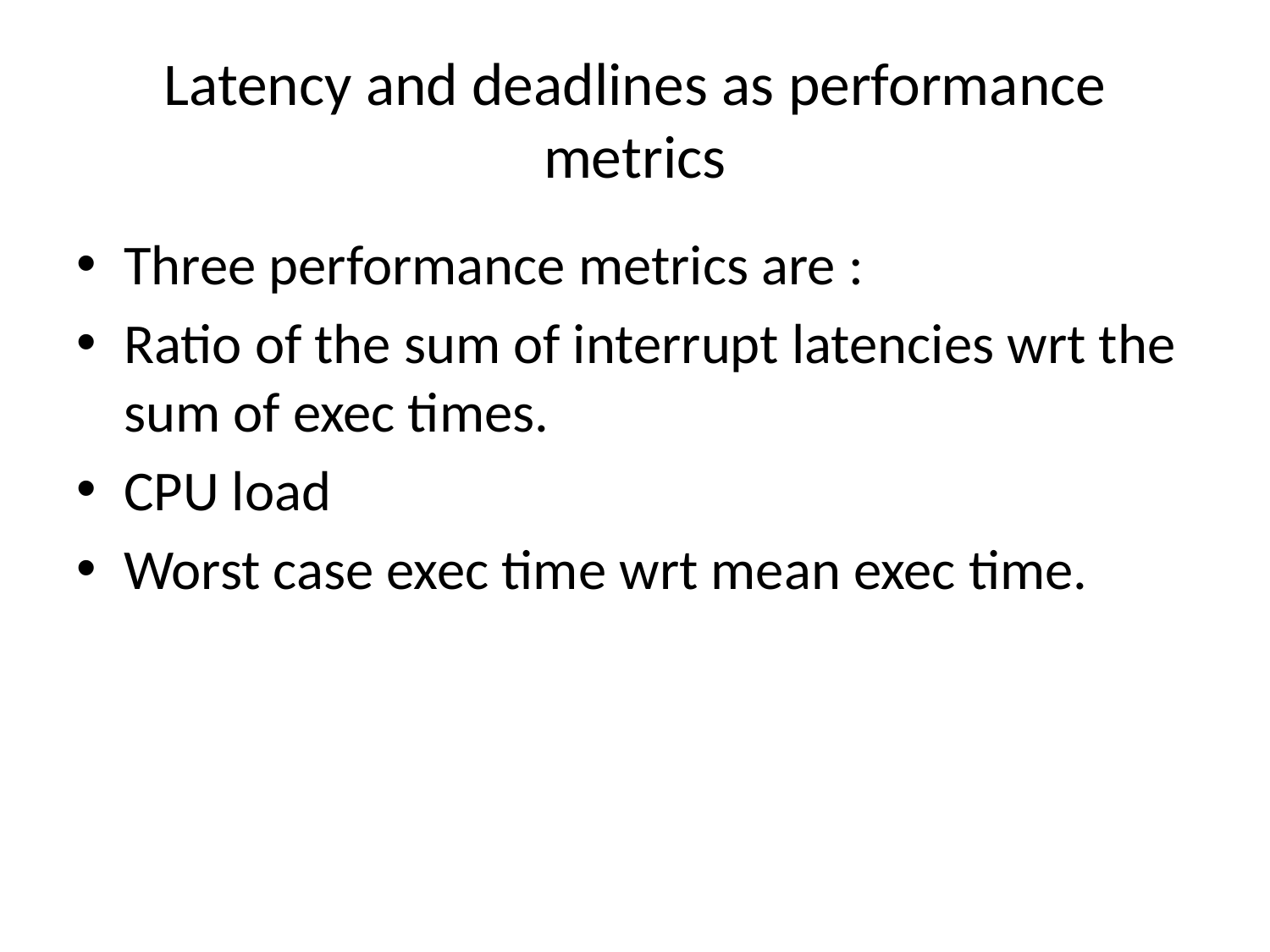

# Latency and deadlines as performance metrics
Three performance metrics are :
Ratio of the sum of interrupt latencies wrt the sum of exec times.
CPU load
Worst case exec time wrt mean exec time.